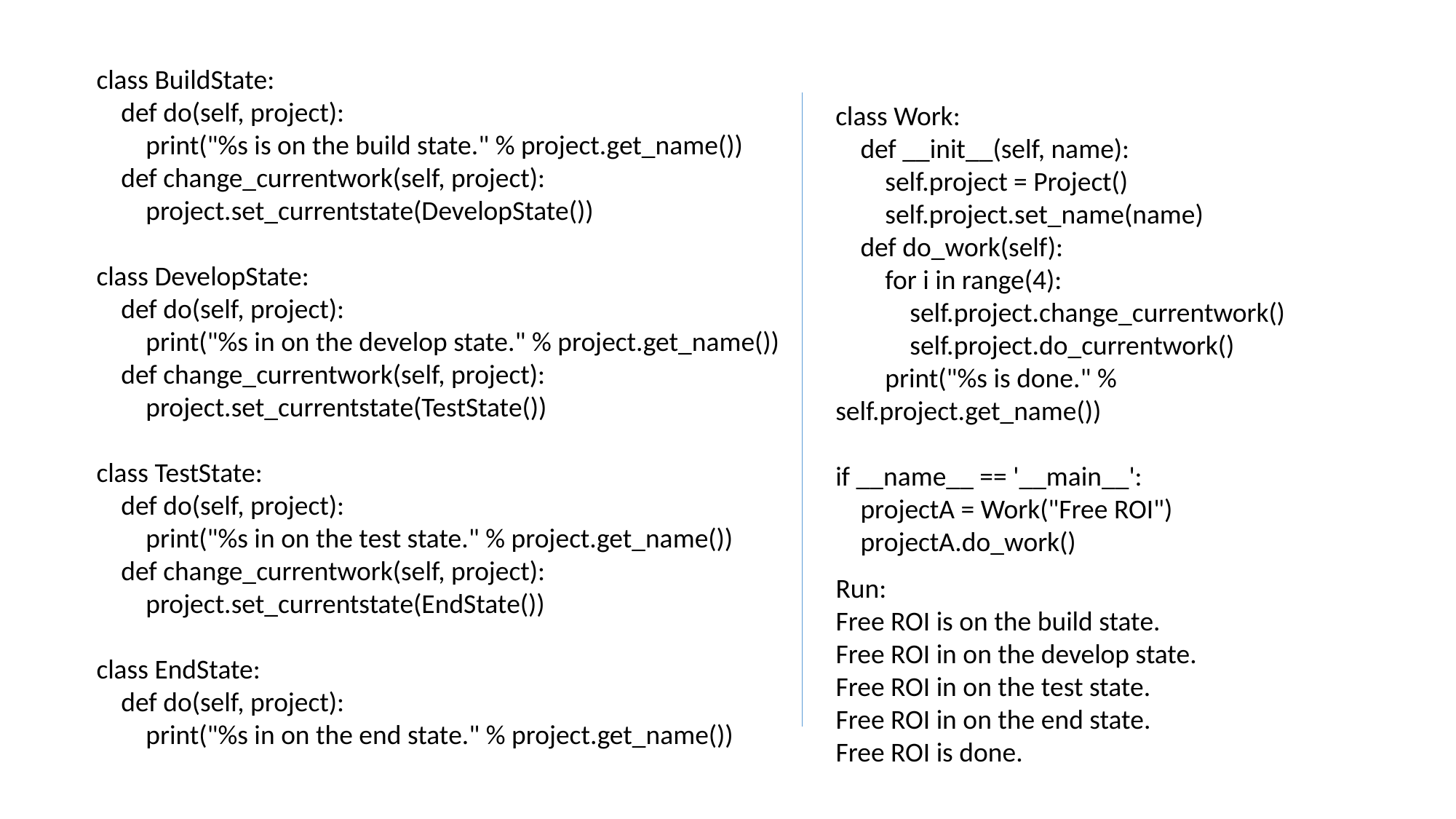

class BuildState:
    def do(self, project):
        print("%s is on the build state." % project.get_name())
    def change_currentwork(self, project):
        project.set_currentstate(DevelopState())

class DevelopState:
    def do(self, project):
        print("%s in on the develop state." % project.get_name())
    def change_currentwork(self, project):
        project.set_currentstate(TestState())

class TestState:
    def do(self, project):
        print("%s in on the test state." % project.get_name())
    def change_currentwork(self, project):
        project.set_currentstate(EndState())

class EndState:
    def do(self, project):
        print("%s in on the end state." % project.get_name())
class Work:
    def __init__(self, name):
        self.project = Project()
        self.project.set_name(name)
    def do_work(self):
        for i in range(4):
            self.project.change_currentwork()
            self.project.do_currentwork()
        print("%s is done." % self.project.get_name())

if __name__ == '__main__':
    projectA = Work("Free ROI")
    projectA.do_work()
Run:
Free ROI is on the build state.
Free ROI in on the develop state.
Free ROI in on the test state.
Free ROI in on the end state.
Free ROI is done.